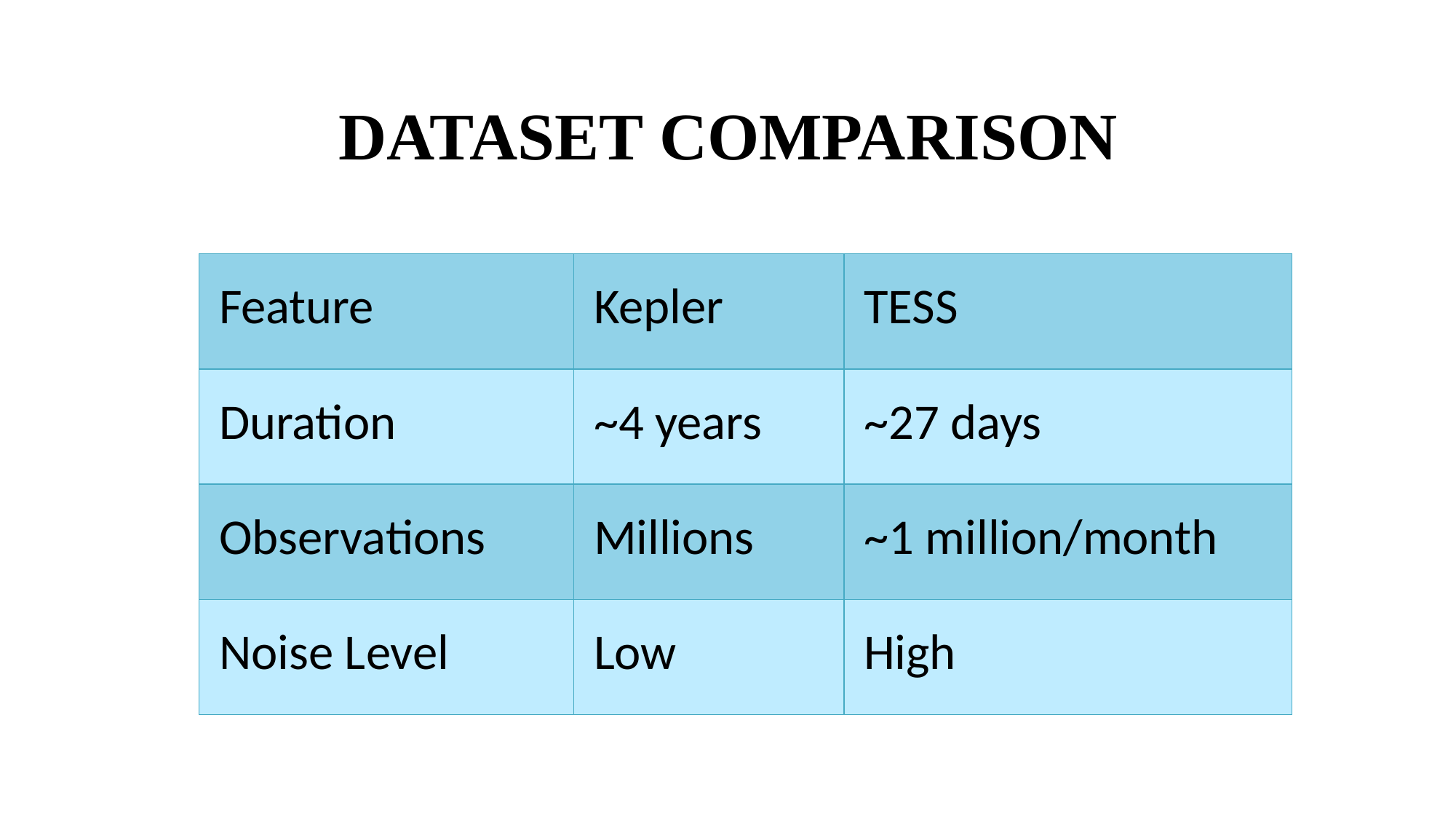

# DATASET COMPARISON
| Feature | Kepler | TESS |
| --- | --- | --- |
| Duration | ~4 years | ~27 days |
| Observations | Millions | ~1 million/month |
| Noise Level | Low | High |